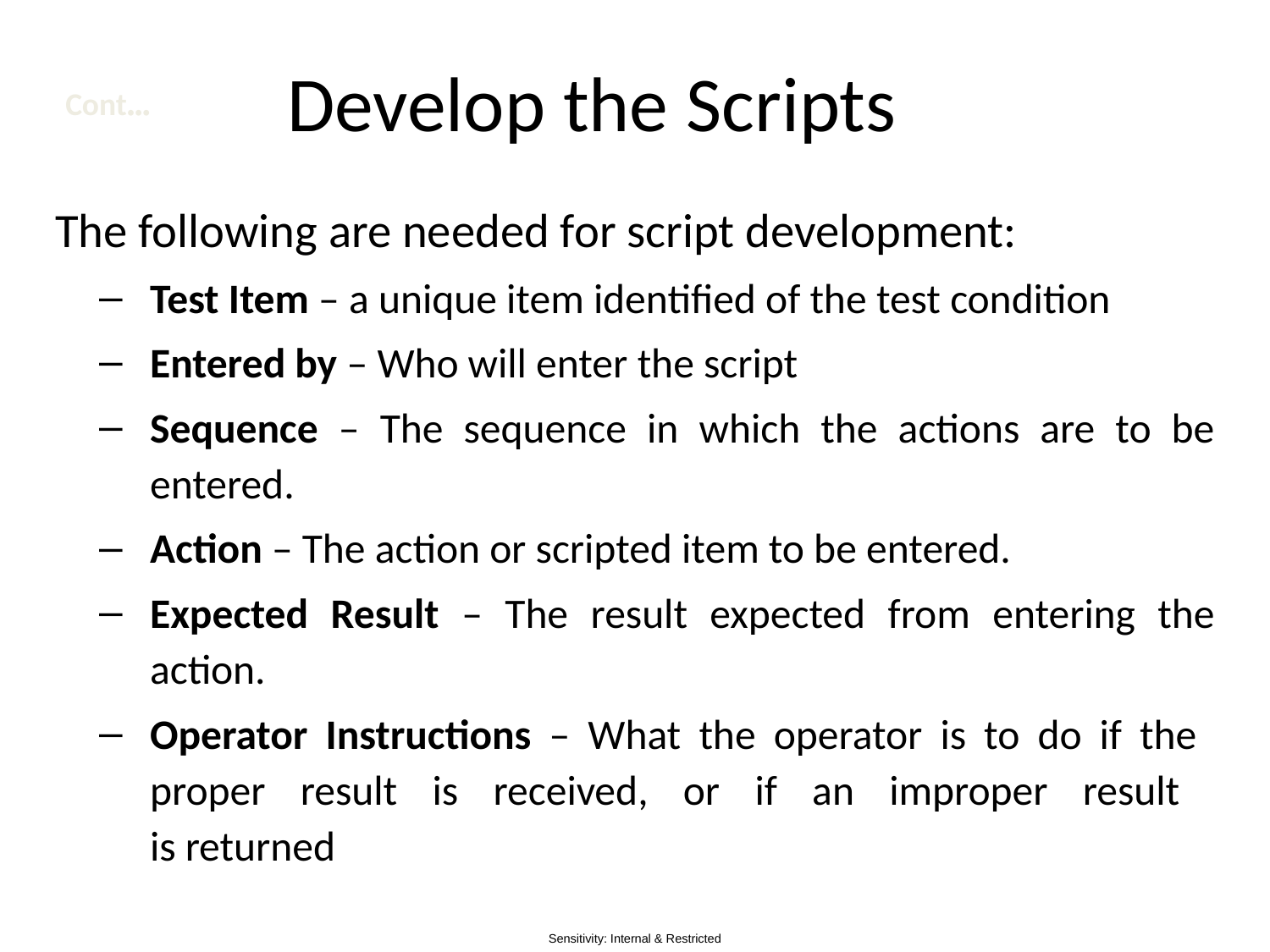

# Develop the Scripts
Cont…

The following are needed for script development:
Test Item – a unique item identified of the test condition
Entered by – Who will enter the script
Sequence – The sequence in which the actions are to be entered.
Action – The action or scripted item to be entered.
Expected Result – The result expected from entering the action.
Operator Instructions – What the operator is to do if the
proper result is received, or if an improper result
is returned